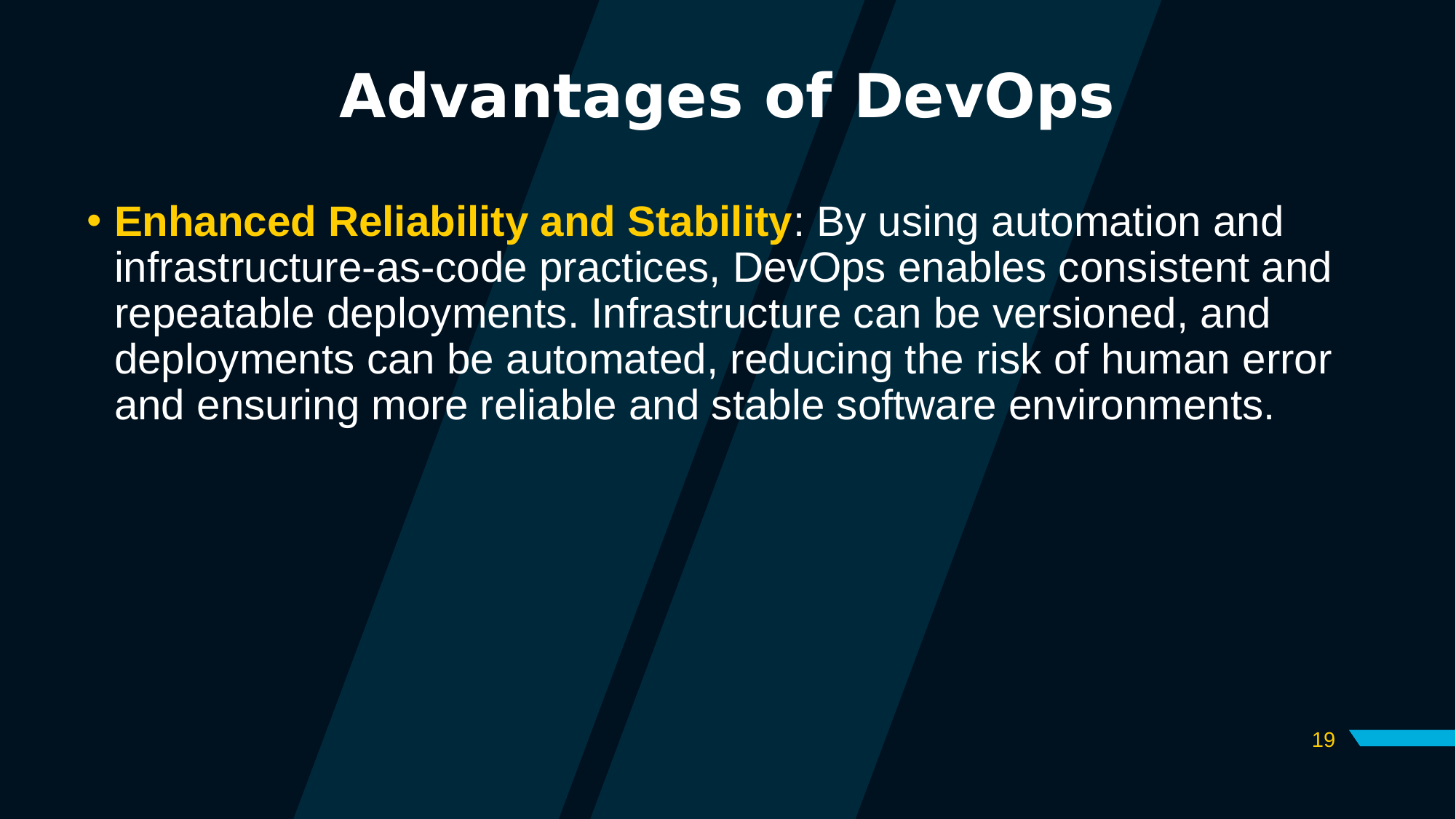

# Advantages of DevOps
Enhanced Reliability and Stability: By using automation and infrastructure-as-code practices, DevOps enables consistent and repeatable deployments. Infrastructure can be versioned, and deployments can be automated, reducing the risk of human error and ensuring more reliable and stable software environments.
19